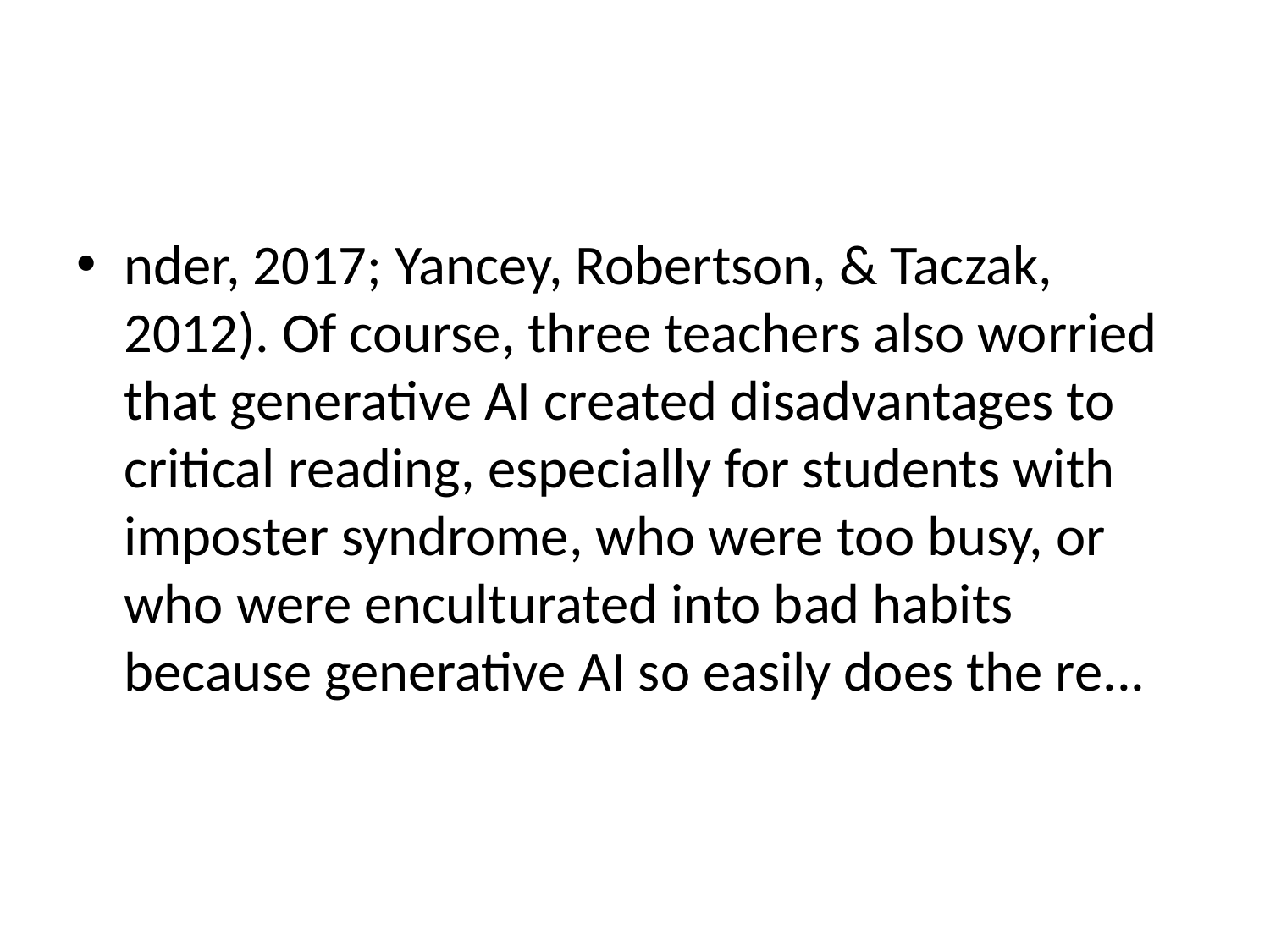

#
nder, 2017; Yancey, Robertson, & Taczak, 2012). Of course, three teachers also worried that generative AI created disadvantages to critical reading, especially for students with imposter syndrome, who were too busy, or who were enculturated into bad habits because generative AI so easily does the re...